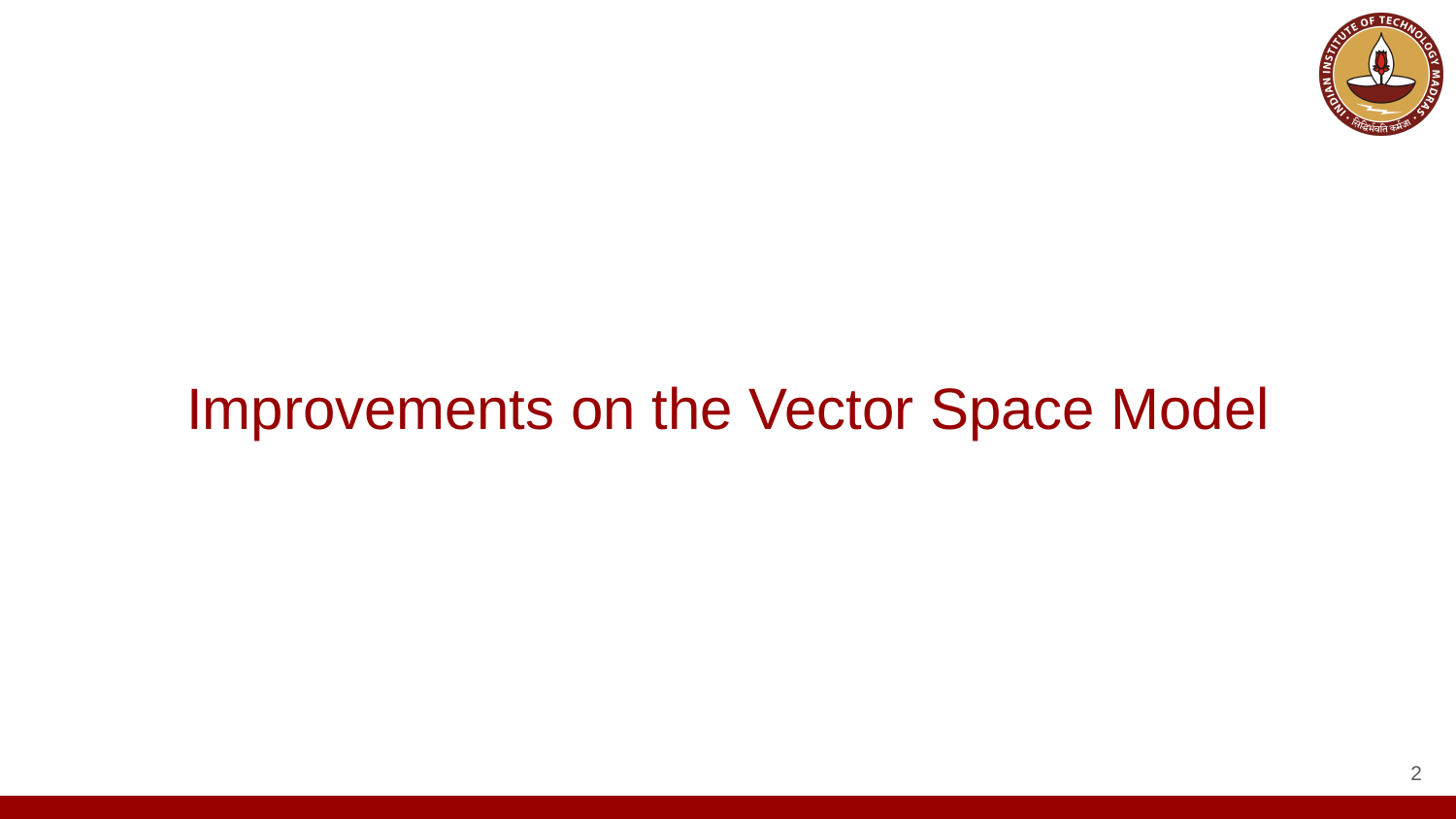

# Improvements on the Vector Space Model
2